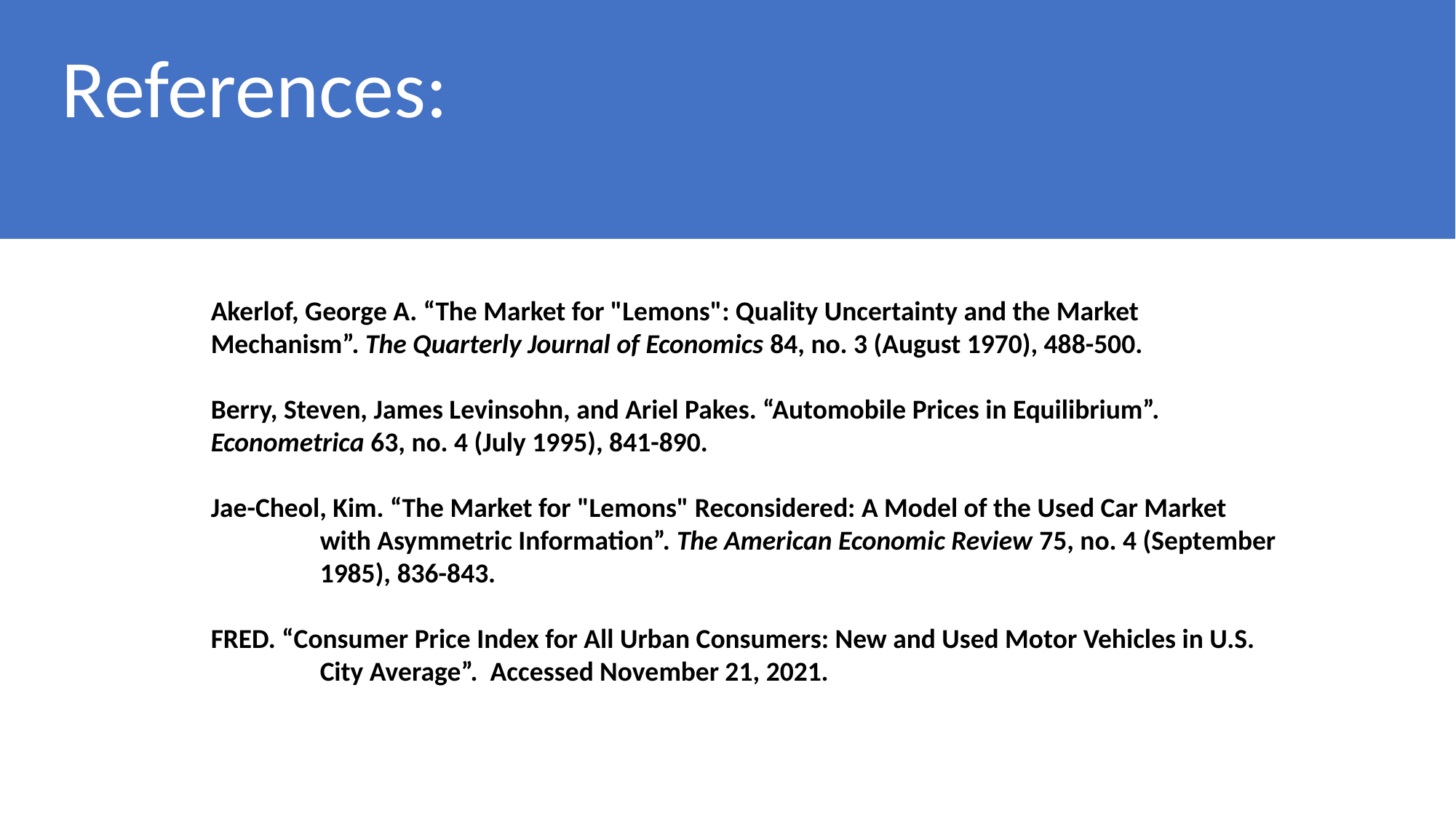

# References:
Akerlof, George A. “The Market for "Lemons": Quality Uncertainty and the Market 	Mechanism”. The Quarterly Journal of Economics 84, no. 3 (August 1970), 488-500.

Berry, Steven, James Levinsohn, and Ariel Pakes. “Automobile Prices in Equilibrium”. 	Econometrica 63, no. 4 (July 1995), 841-890.

Jae-Cheol, Kim. “The Market for "Lemons" Reconsidered: A Model of the Used Car Market 	with Asymmetric Information”. The American Economic Review 75, no. 4 (September 	1985), 836-843.

FRED. “Consumer Price Index for All Urban Consumers: New and Used Motor Vehicles in U.S. 	City Average”.  Accessed November 21, 2021.